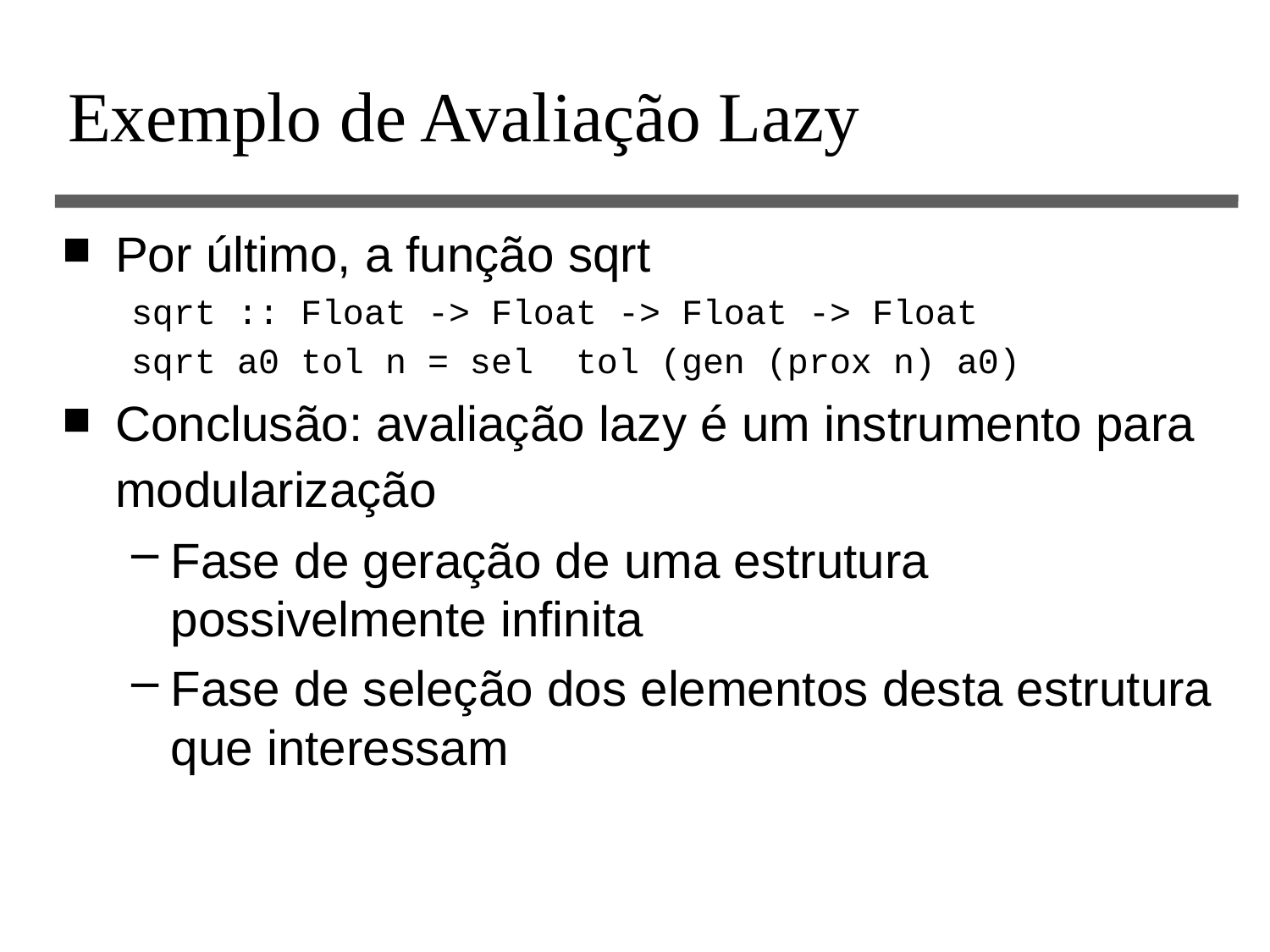

# Exemplo de Avaliação Lazy
Por último, a função sqrt
sqrt :: Float -> Float -> Float -> Float
sqrt a0 tol n = sel  tol (gen (prox n) a0)
Conclusão: avaliação lazy é um instrumento para modularização
Fase de geração de uma estrutura possivelmente infinita
Fase de seleção dos elementos desta estrutura que interessam